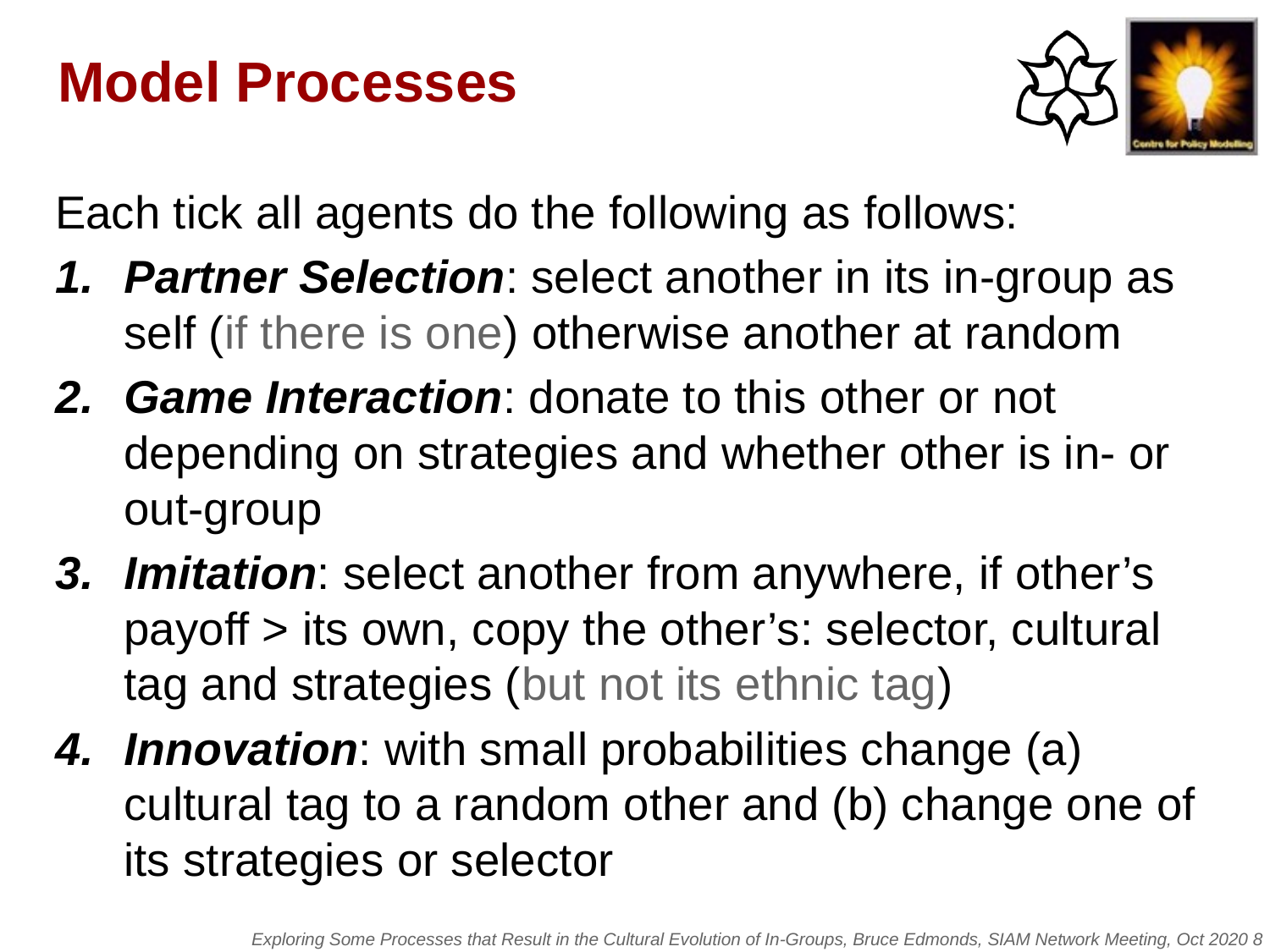

# Model Processes
Each tick all agents do the following as follows:
Partner Selection: select another in its in-group as self (if there is one) otherwise another at random
Game Interaction: donate to this other or not depending on strategies and whether other is in- or out-group
Imitation: select another from anywhere, if other’s payoff > its own, copy the other’s: selector, cultural tag and strategies (but not its ethnic tag)
Innovation: with small probabilities change (a) cultural tag to a random other and (b) change one of its strategies or selector